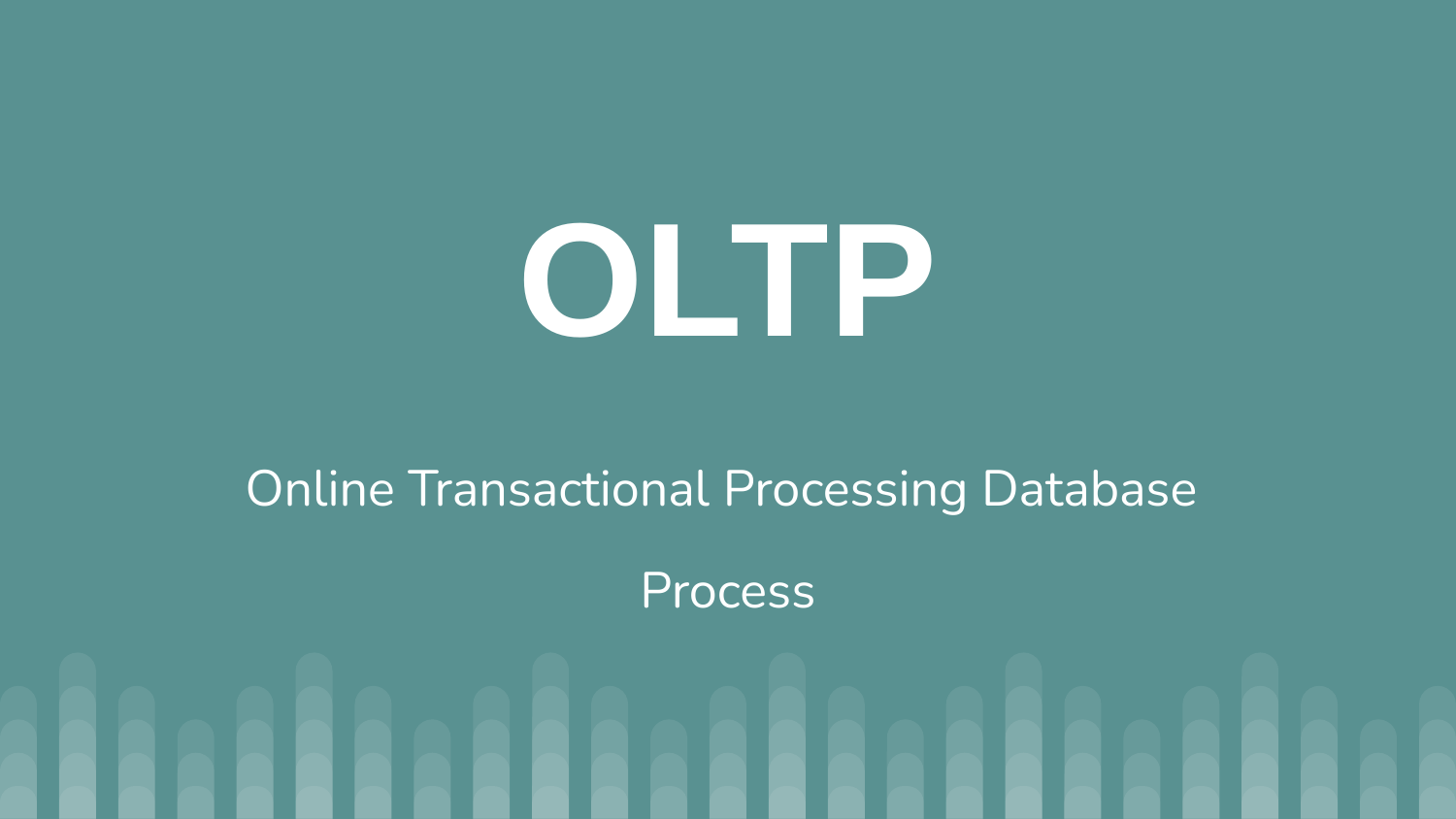

# OLTP
Online Transactional Processing Database
Process